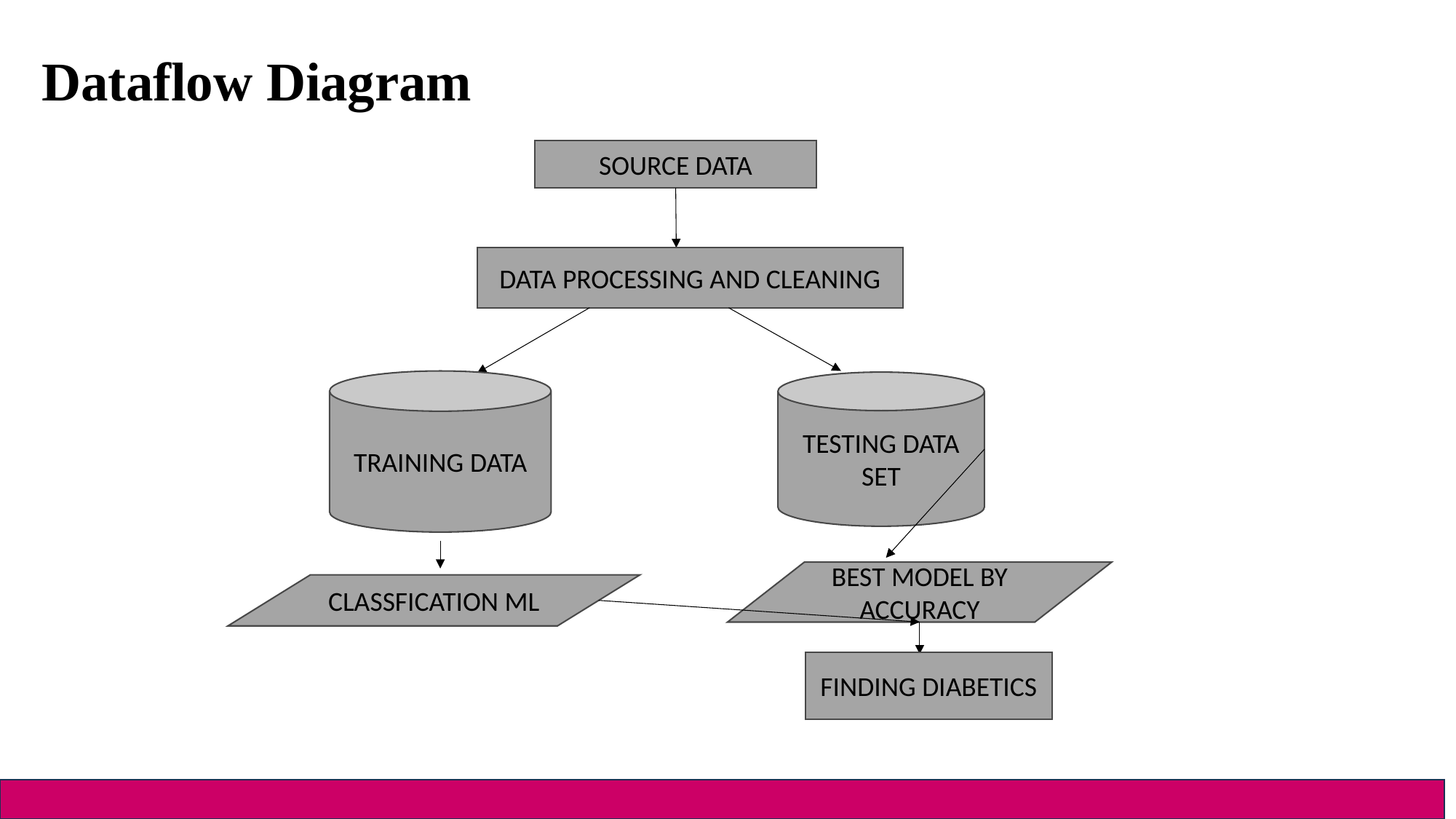

Dataflow Diagram
SOURCE DATA
DATA PROCESSING AND CLEANING
TRAINING DATA
TESTING DATA SET
BEST MODEL BY ACCURACY
CLASSFICATION ML
FINDING DIABETICS